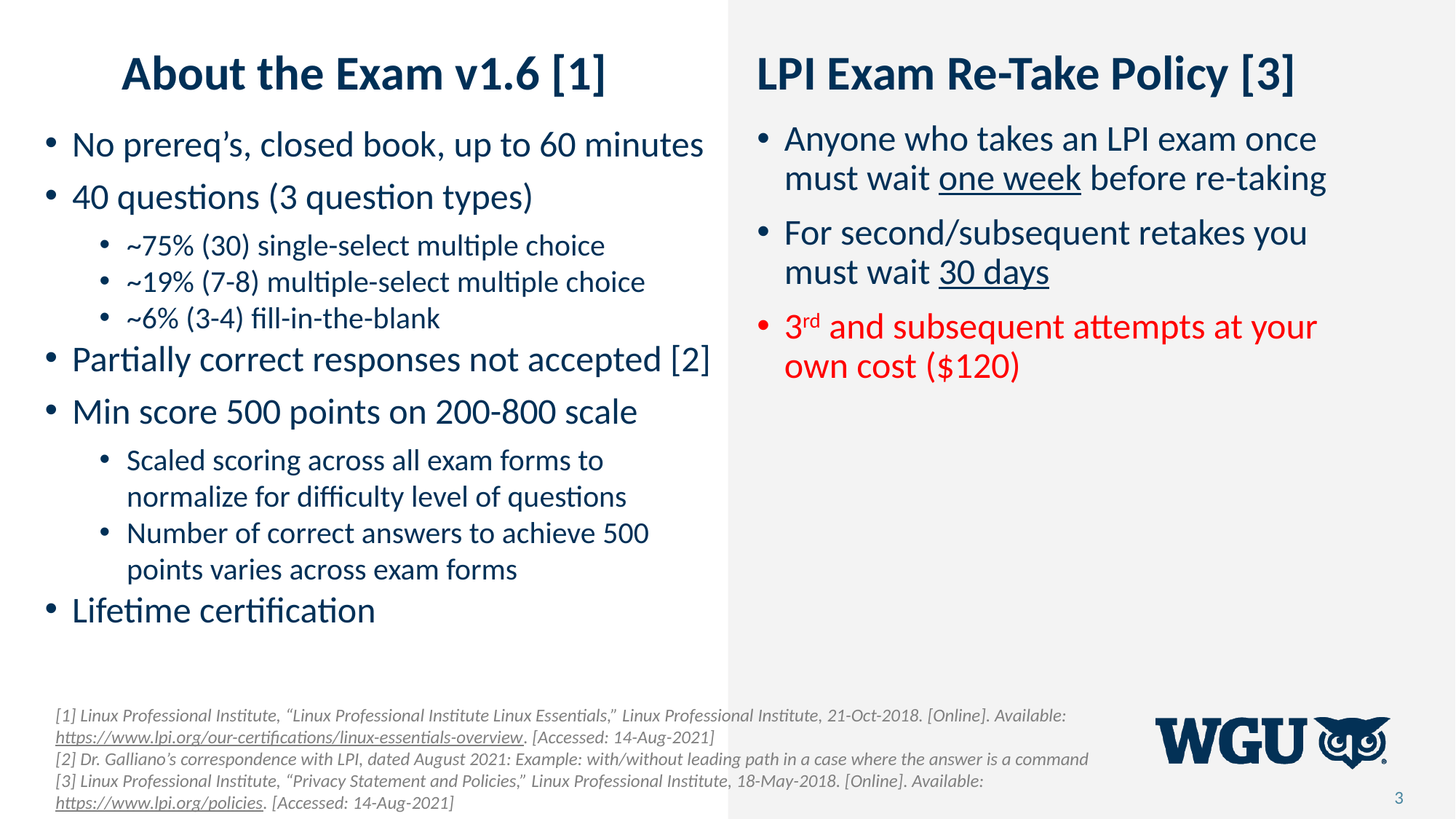

# About the Exam v1.6 [1]
LPI Exam Re-Take Policy [3]
No prereq’s, closed book, up to 60 minutes
40 questions (3 question types)
~75% (30) single-select multiple choice
~19% (7-8) multiple-select multiple choice
~6% (3-4) fill-in-the-blank
Partially correct responses not accepted [2]
Min score 500 points on 200-800 scale
Scaled scoring across all exam forms to normalize for difficulty level of questions
Number of correct answers to achieve 500 points varies across exam forms
Lifetime certification

Anyone who takes an LPI exam once must wait one week before re-taking
For second/subsequent retakes you must wait 30 days
3rd and subsequent attempts at your own cost ($120)
[1] Linux Professional Institute, “Linux Professional Institute Linux Essentials,” Linux Professional Institute, 21-Oct-2018. [Online]. Available: https://www.lpi.org/our-certifications/linux-essentials-overview. [Accessed: 14-Aug-2021]
[2] Dr. Galliano’s correspondence with LPI, dated August 2021: Example: with/without leading path in a case where the answer is a command
[3] Linux Professional Institute, “Privacy Statement and Policies,” Linux Professional Institute, 18-May-2018. [Online]. Available: https://www.lpi.org/policies. [Accessed: 14-Aug-2021]

3